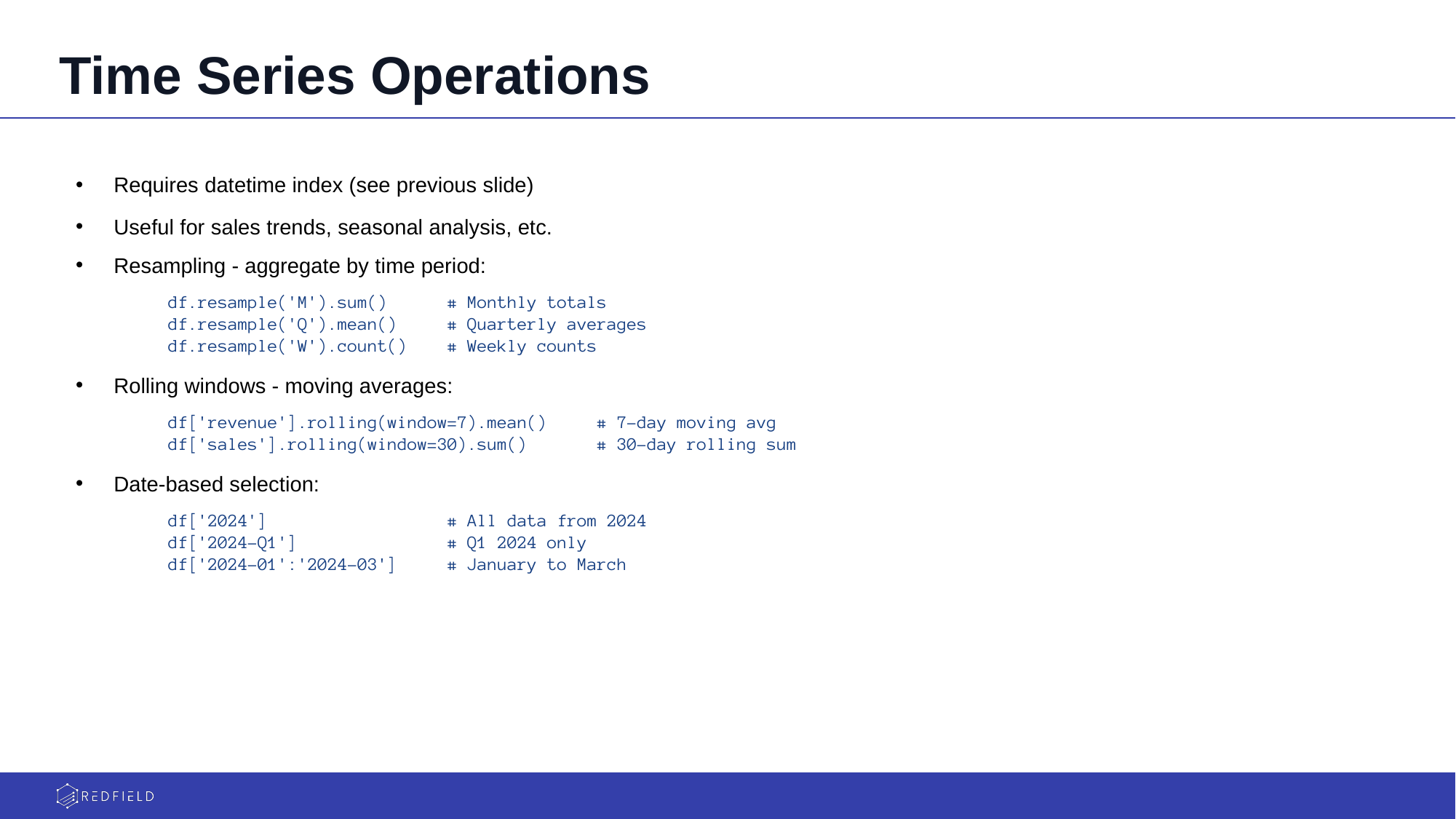

# Time Series Operations
Requires datetime index (see previous slide)
Useful for sales trends, seasonal analysis, etc.
Resampling - aggregate by time period:
df.resample('M').sum()      # Monthly totals
df.resample('Q').mean()     # Quarterly averages
df.resample('W').count()    # Weekly counts
Rolling windows - moving averages:
df['revenue'].rolling(window=7).mean()     # 7-day moving avg
df['sales'].rolling(window=30).sum()       # 30-day rolling sum
Date-based selection:
df['2024']                  # All data from 2024
df['2024-Q1']               # Q1 2024 only
df['2024-01':'2024-03']     # January to March